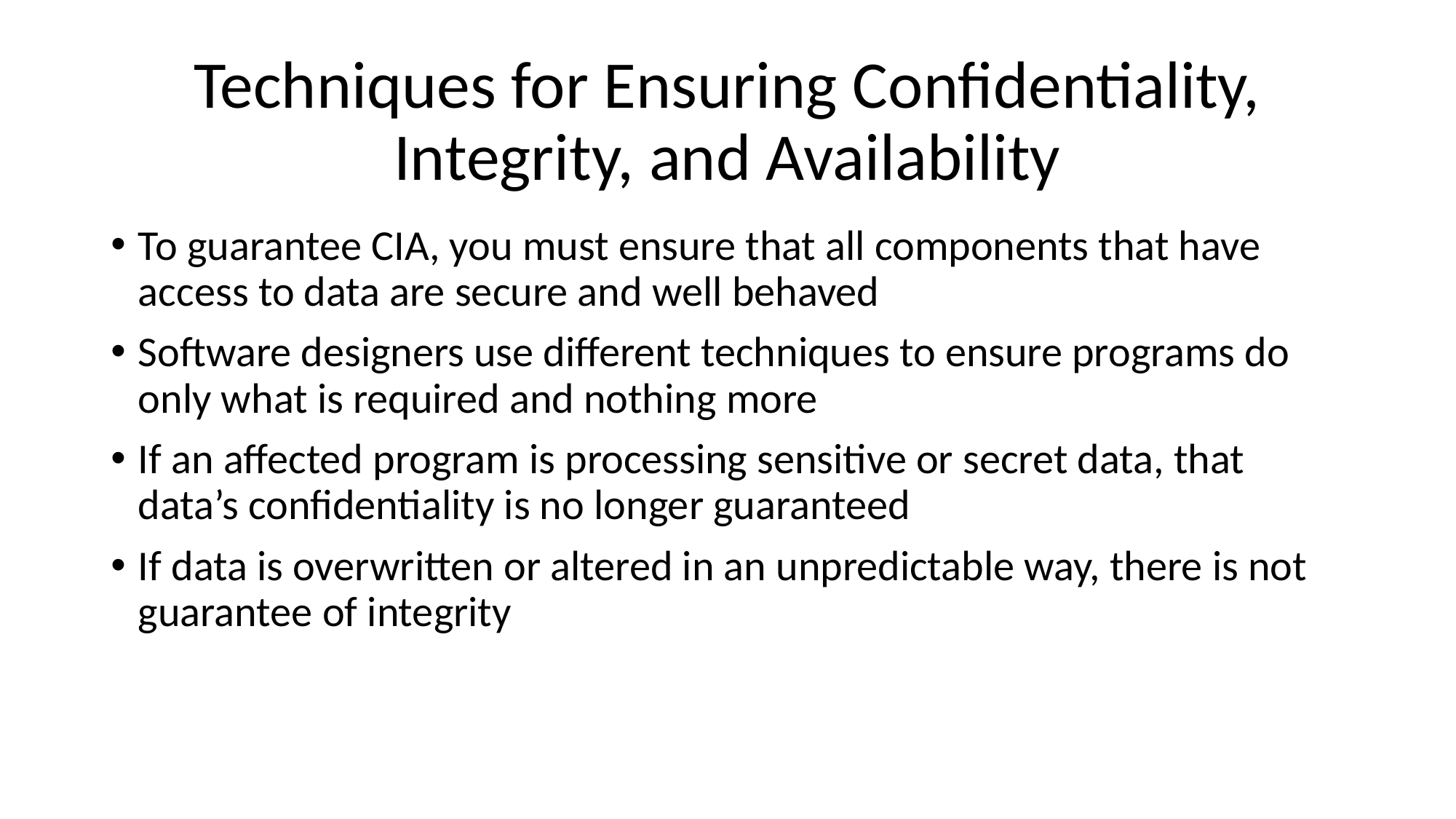

# Techniques for Ensuring Confidentiality, Integrity, and Availability
To guarantee CIA, you must ensure that all components that have access to data are secure and well behaved
Software designers use different techniques to ensure programs do only what is required and nothing more
If an affected program is processing sensitive or secret data, that data’s confidentiality is no longer guaranteed
If data is overwritten or altered in an unpredictable way, there is not guarantee of integrity